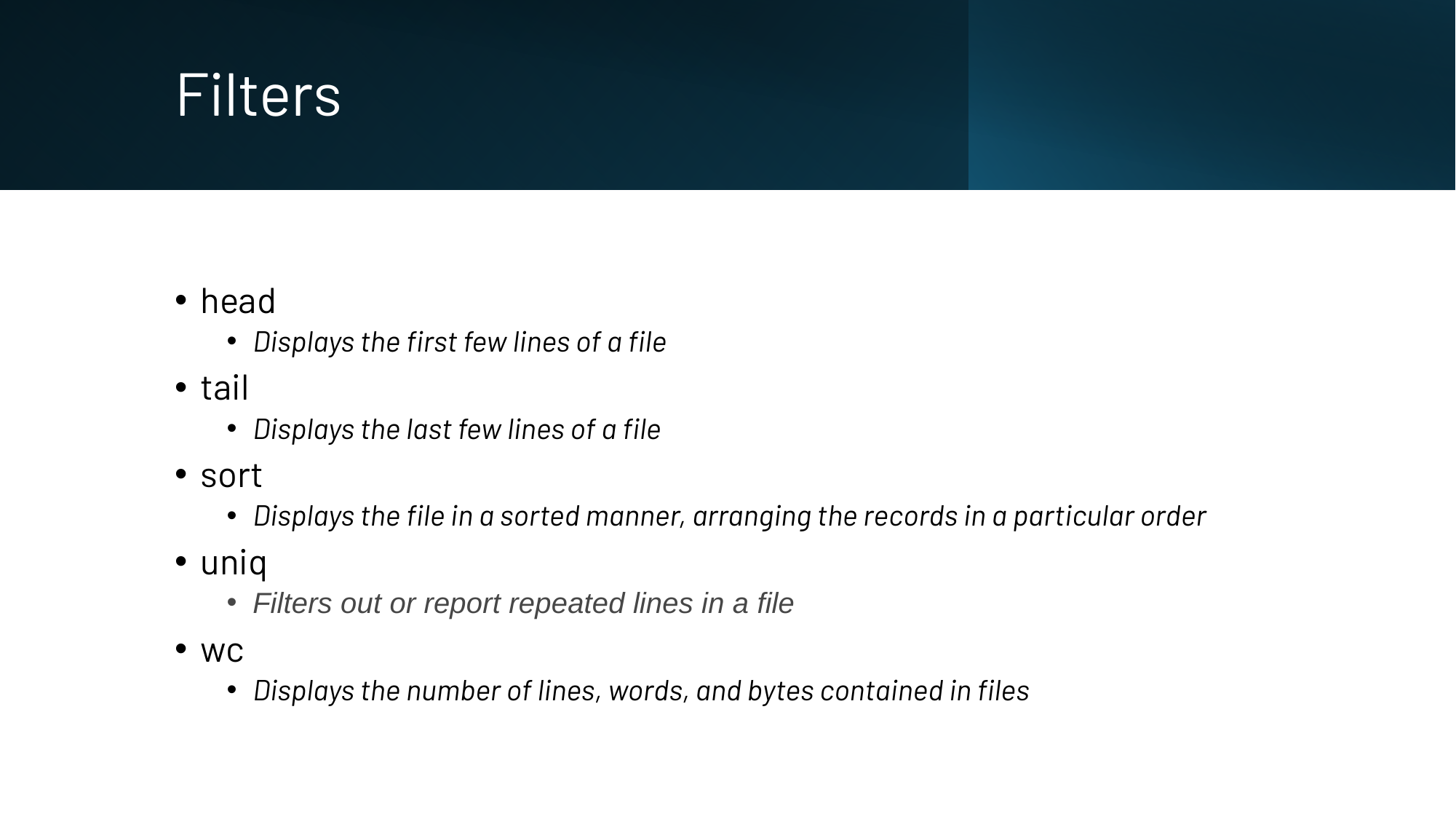

# Filters
head
Displays the first few lines of a file
tail
Displays the last few lines of a file
sort
Displays the file in a sorted manner, arranging the records in a particular order
uniq
Filters out or report repeated lines in a file
wc
Displays the number of lines, words, and bytes contained in files